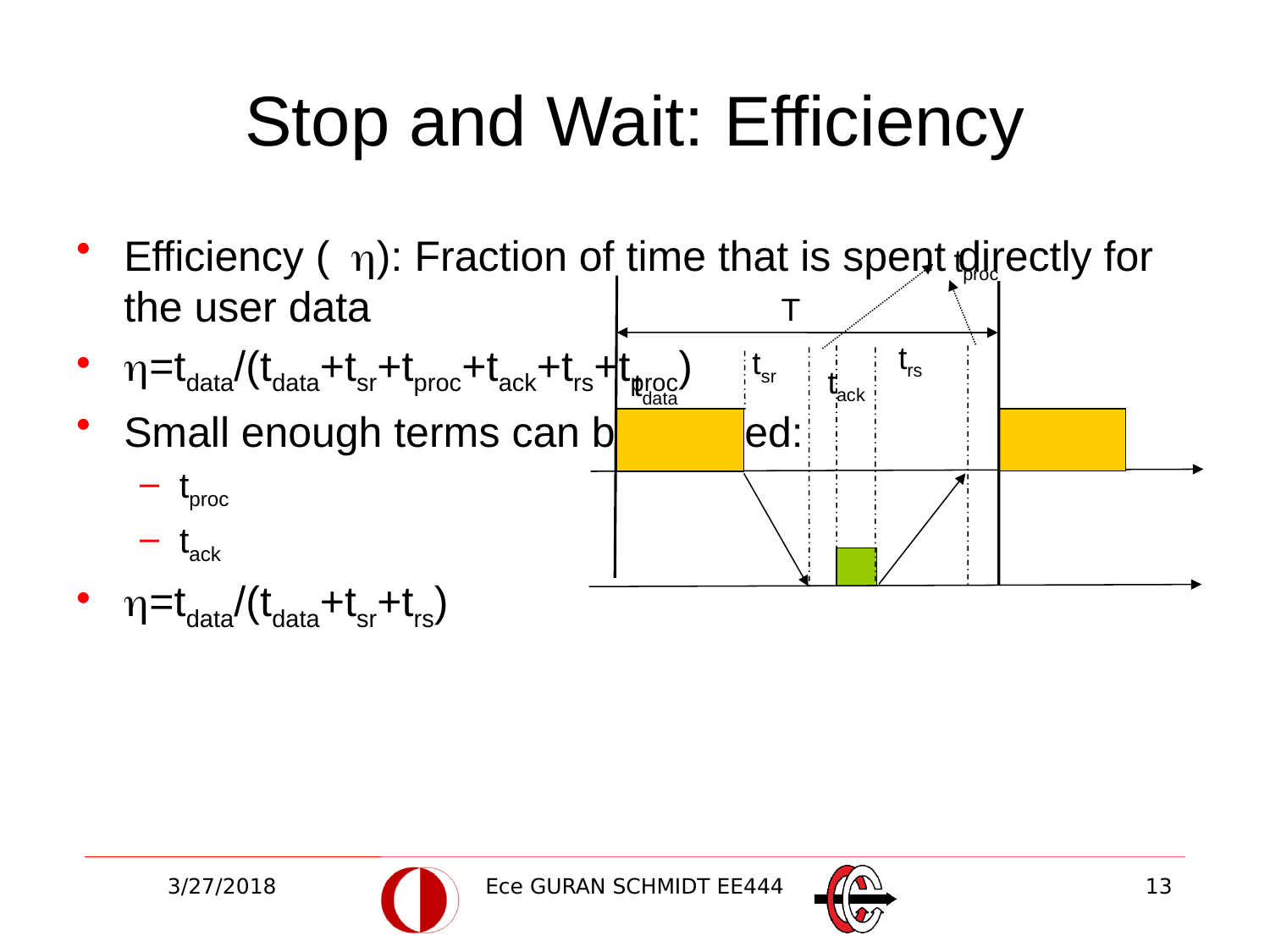

# Stop and Wait: Efficiency
Efficiency ( η): Fraction of time that is spent directly for the user data
η=tdata/(tdata+tsr+tproc+tack+trs+tproc)
Small enough terms can be ignored:
tproc
tack
η=tdata/(tdata+tsr+trs)
tproc

T
trs

tsr

tack
tdata

3/27/2018
Ece GURAN SCHMIDT EE444
13